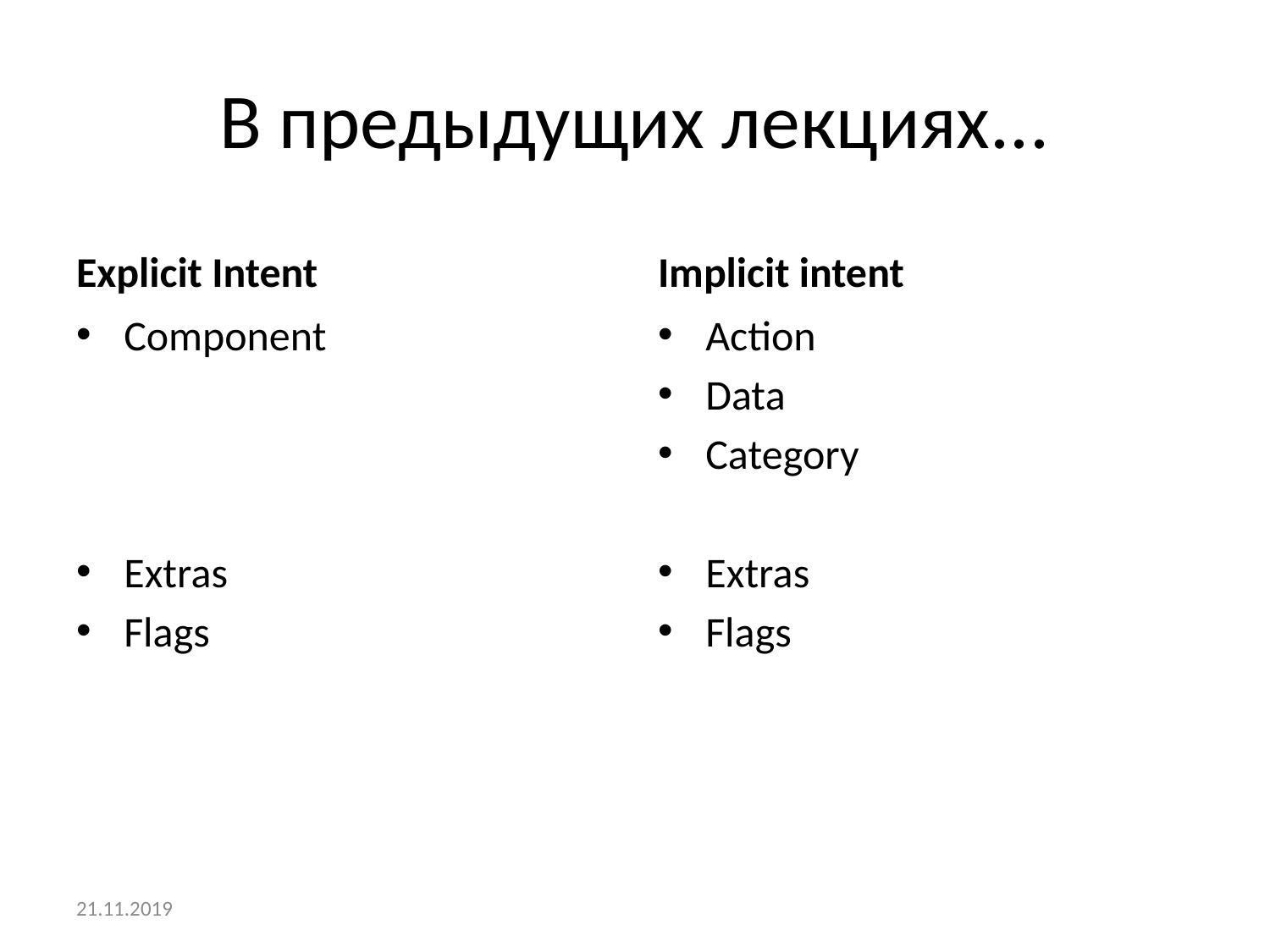

# В предыдущих лекциях...
Explicit Intent
Implicit intent
Component

Extras
Flags

Action
Data
Category

Extras
Flags

21.11.2019